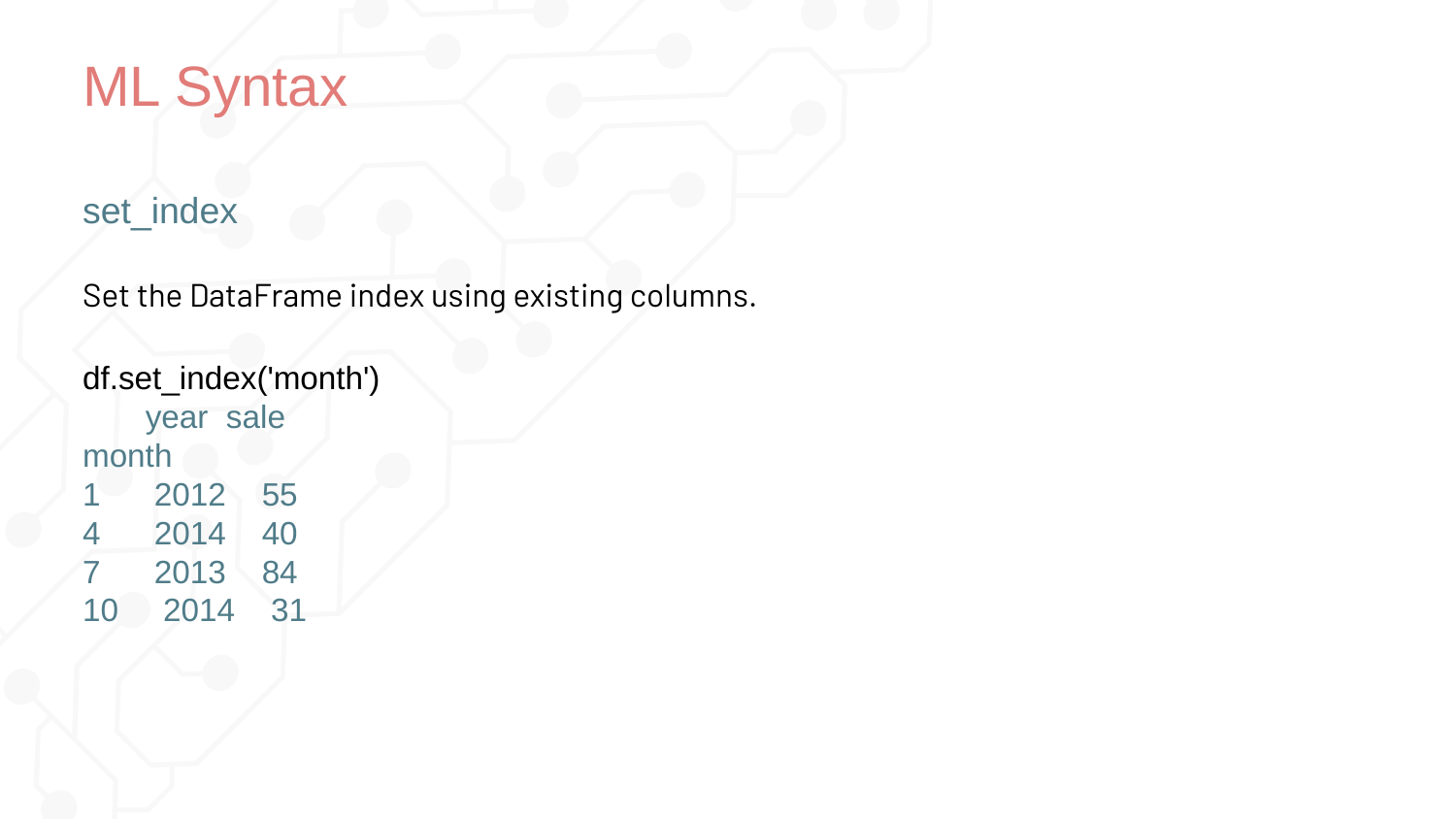

# ML Syntax
set_index

Set the DataFrame index using existing columns.

df.set_index('month')
       year  sale
month
1      2012    55
4      2014    40
7      2013    84
10     2014    31